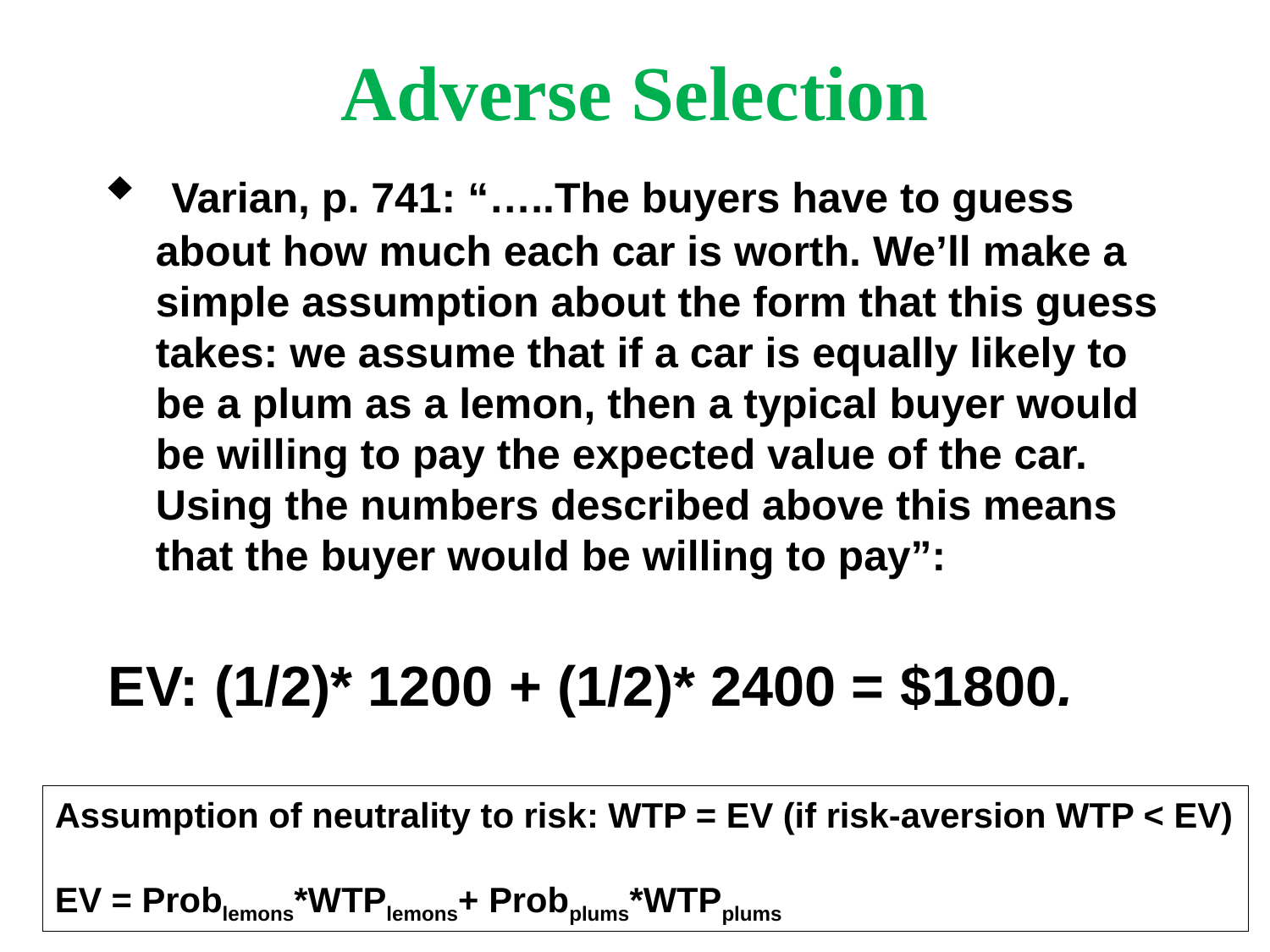

# Adverse Selection
 Varian, p. 741: “…..The buyers have to guess about how much each car is worth. We’ll make a simple assumption about the form that this guess takes: we assume that if a car is equally likely to be a plum as a lemon, then a typical buyer would be willing to pay the expected value of the car. Using the numbers described above this means that the buyer would be willing to pay”:

EV: (1/2)* 1200 + (1/2)* 2400 = $1800.
Assumption of neutrality to risk: WTP = EV (if risk-aversion WTP < EV)

EV = Problemons*WTPlemons+ Probplums*WTPplums